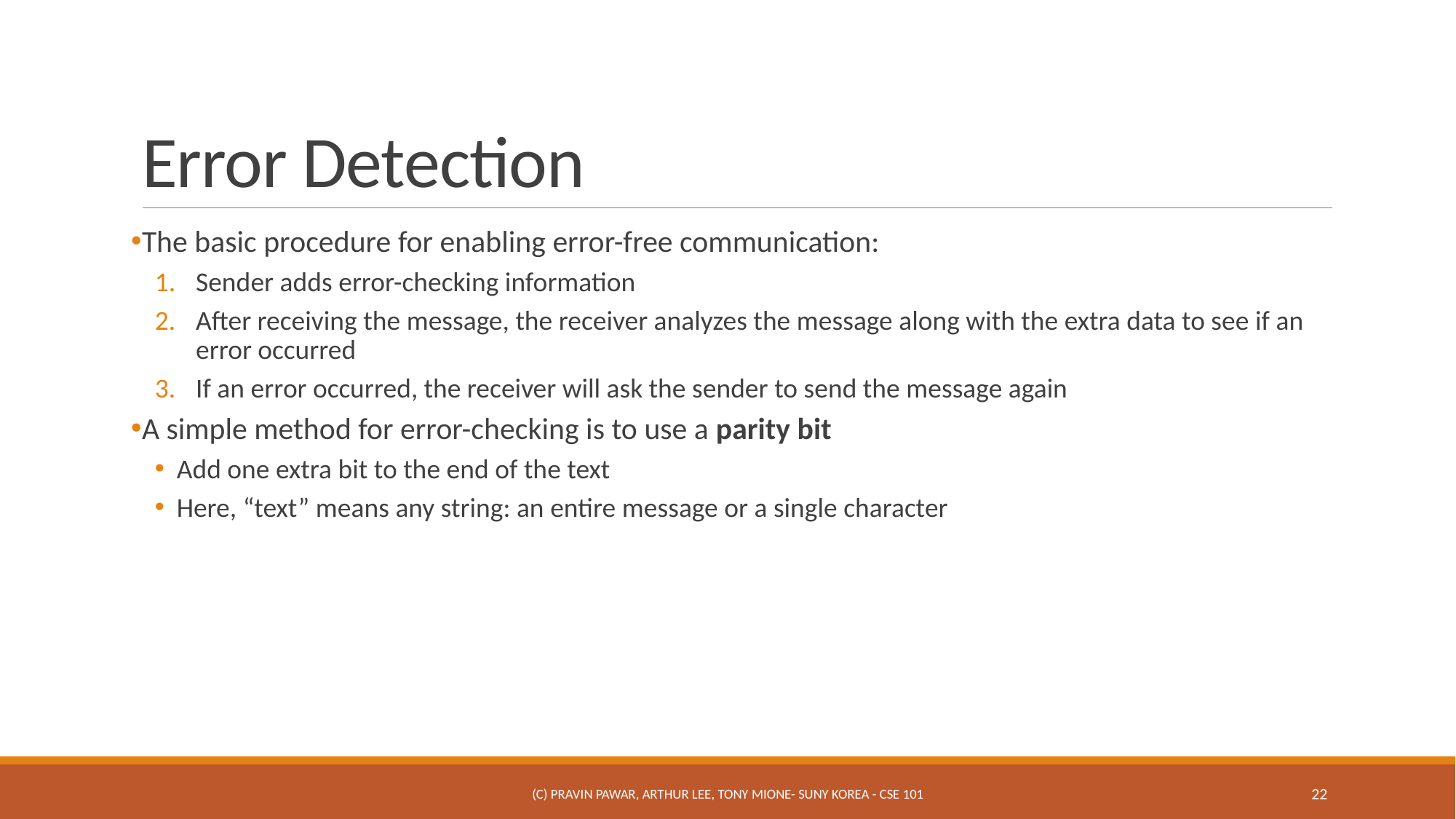

# Error Detection
The basic procedure for enabling error-free communication:
Sender adds error-checking information
After receiving the message, the receiver analyzes the message along with the extra data to see if an error occurred
If an error occurred, the receiver will ask the sender to send the message again
A simple method for error-checking is to use a parity bit
Add one extra bit to the end of the text
Here, “text” means any string: an entire message or a single character
(c) Pravin Pawar, Arthur Lee, Tony Mione- SUNY Korea - CSE 101
22